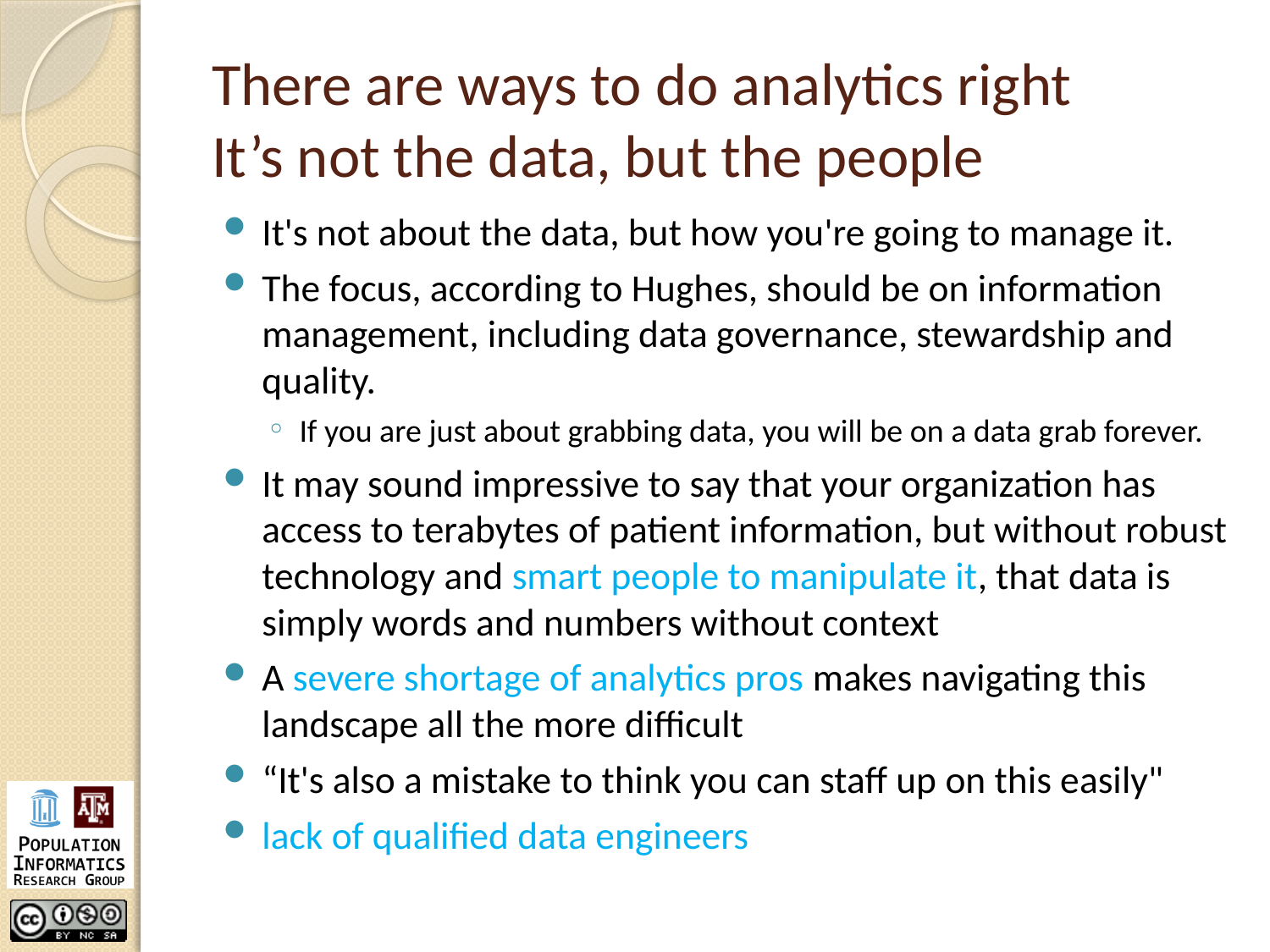

# There are ways to do analytics right It’s not the data, but the people
It's not about the data, but how you're going to manage it.
The focus, according to Hughes, should be on information management, including data governance, stewardship and quality.
If you are just about grabbing data, you will be on a data grab forever.
It may sound impressive to say that your organization has access to terabytes of patient information, but without robust technology and smart people to manipulate it, that data is simply words and numbers without context
A severe shortage of analytics pros makes navigating this landscape all the more difficult
“It's also a mistake to think you can staff up on this easily"
lack of qualified data engineers